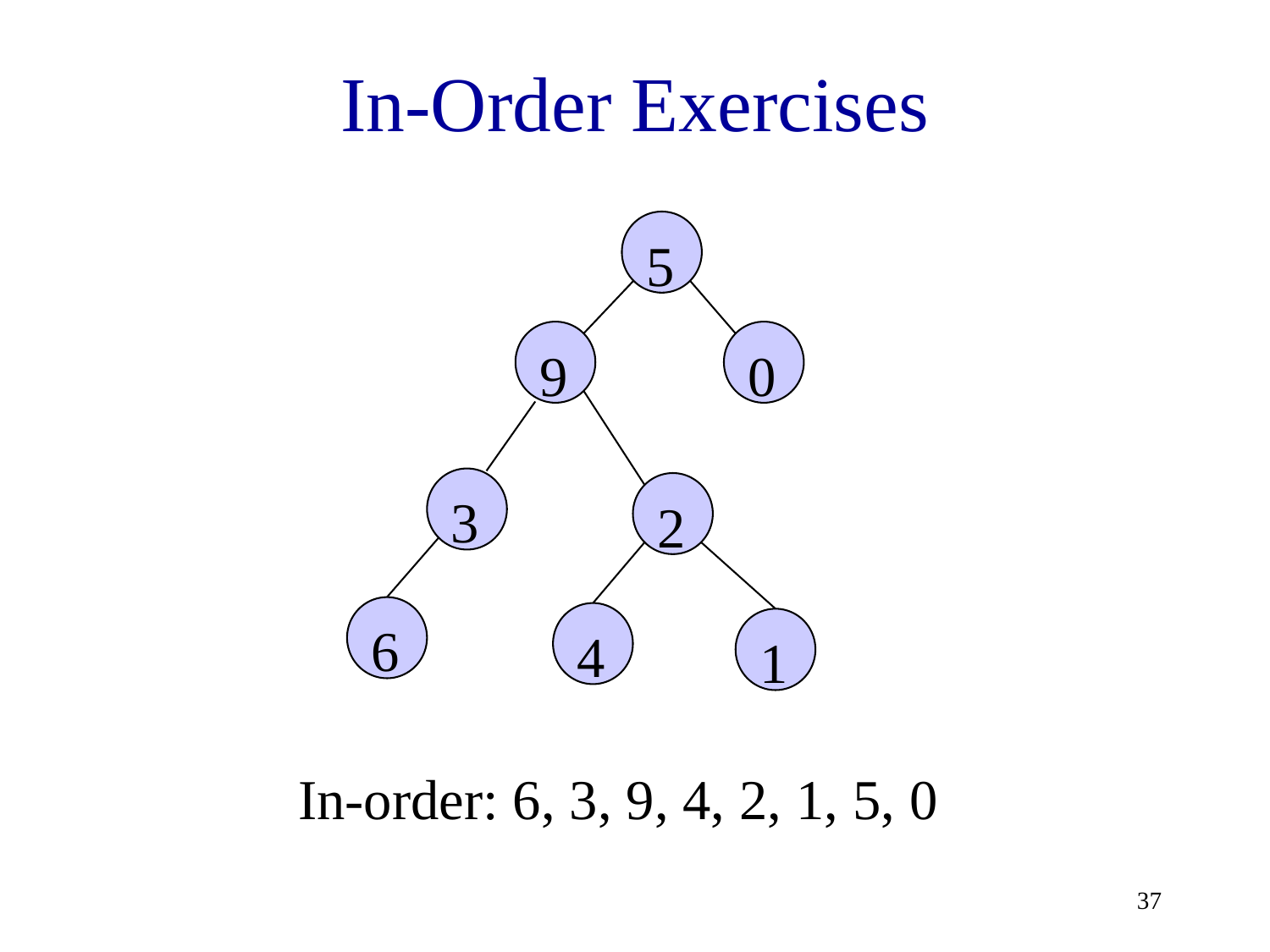

# In-Order Exercises
5
9
0
3
2
6
4
1
In-order: 6, 3, 9, 4, 2, 1, 5, 0
37